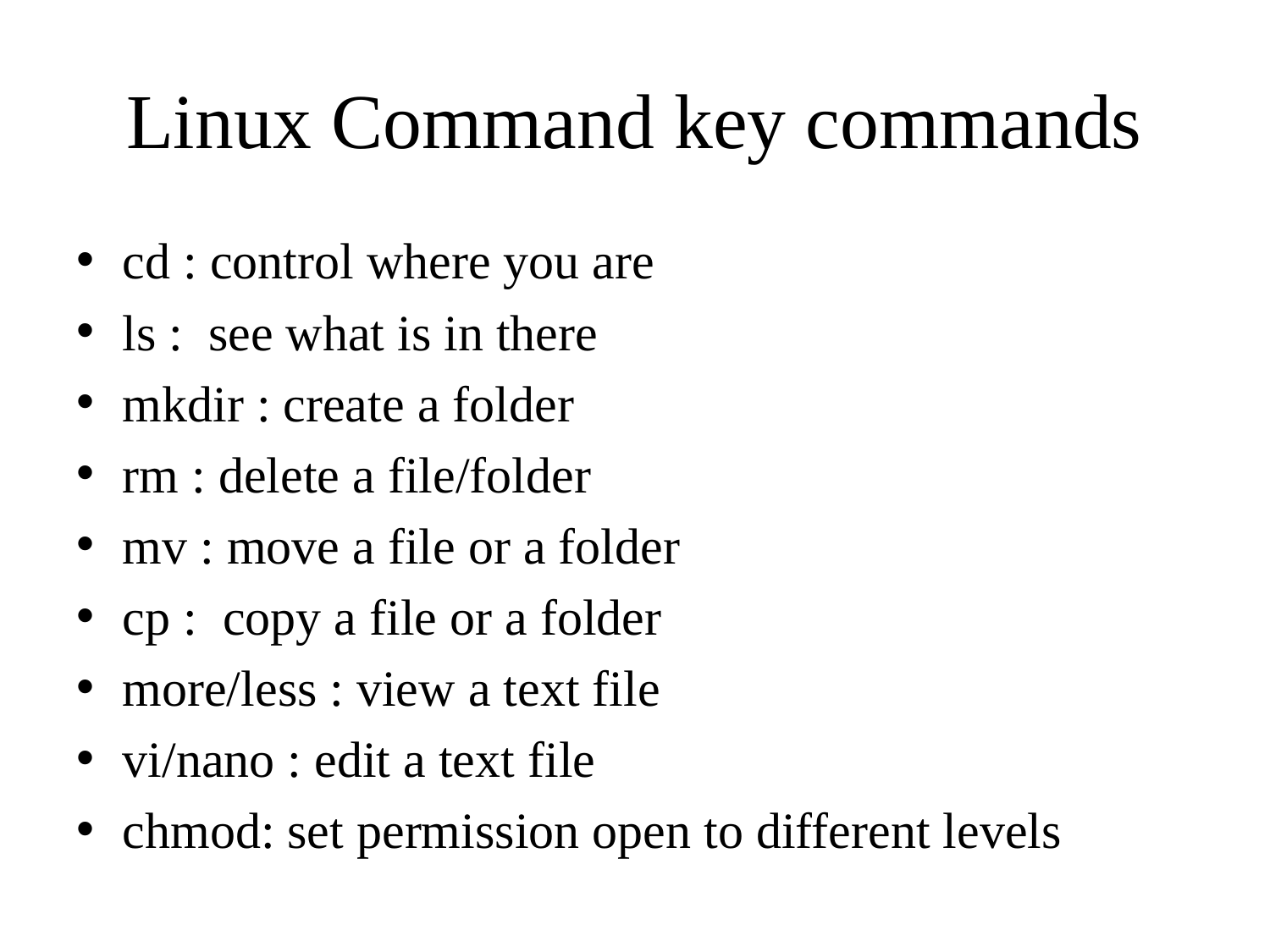

# Linux Command key commands
cd : control where you are
ls :  see what is in there
mkdir : create a folder
rm : delete a file/folder
mv : move a file or a folder
cp :  copy a file or a folder
more/less : view a text file
vi/nano : edit a text file
chmod: set permission open to different levels